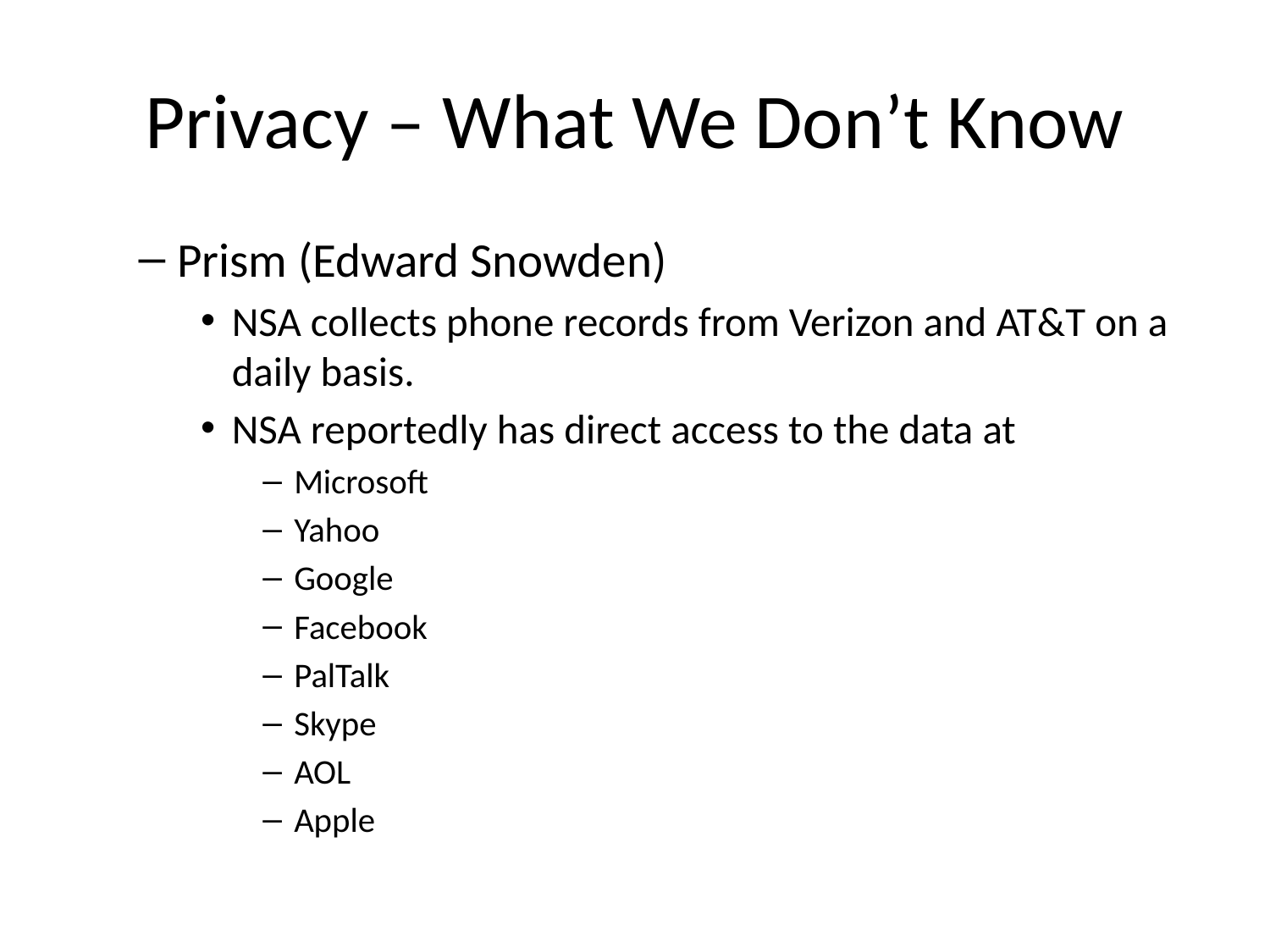

# Privacy – What We Don’t Know
Prism (Edward Snowden)
NSA collects phone records from Verizon and AT&T on a daily basis.
NSA reportedly has direct access to the data at
Microsoft
Yahoo
Google
Facebook
PalTalk
Skype
AOL
Apple